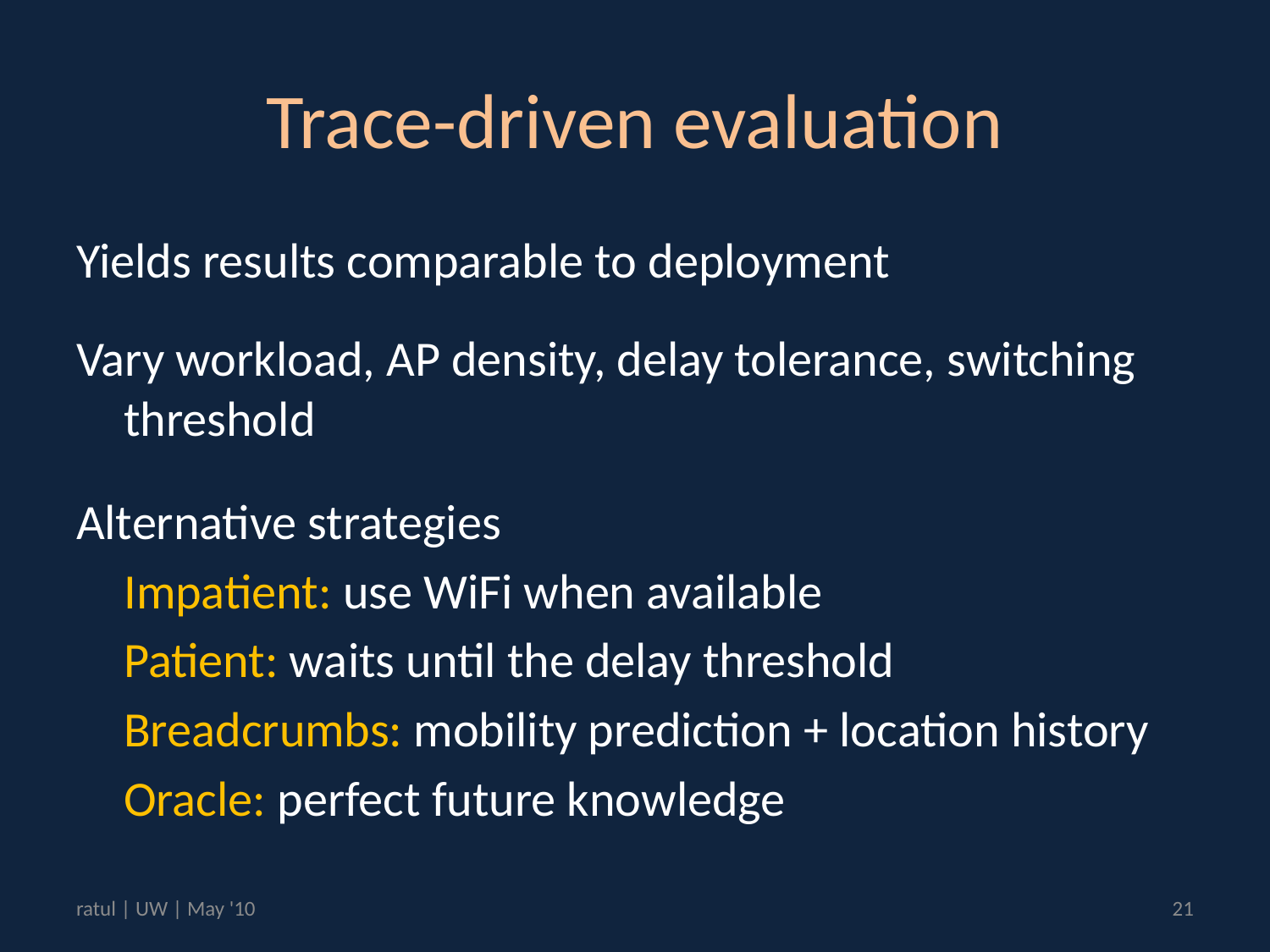

# Trace-driven evaluation
Yields results comparable to deployment

Vary workload, AP density, delay tolerance, switching threshold

Alternative strategies
	Impatient: use WiFi when available
	Patient: waits until the delay threshold
	Breadcrumbs: mobility prediction + location history
	Oracle: perfect future knowledge
ratul | UW | May '10
21